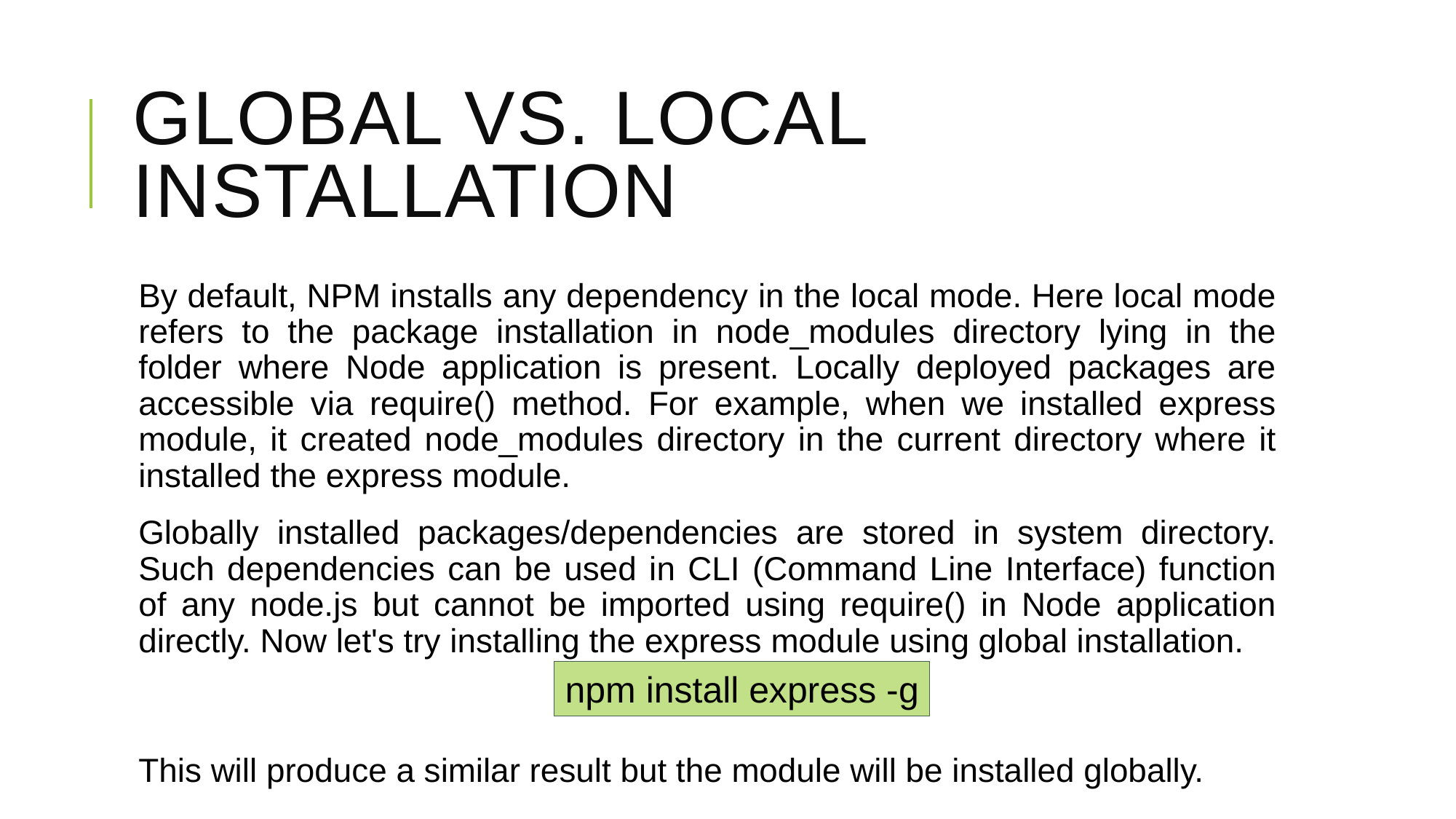

# Global vs. local installation
By default, NPM installs any dependency in the local mode. Here local mode refers to the package installation in node_modules directory lying in the folder where Node application is present. Locally deployed packages are accessible via require() method. For example, when we installed express module, it created node_modules directory in the current directory where it installed the express module.
Globally installed packages/dependencies are stored in system directory. Such dependencies can be used in CLI (Command Line Interface) function of any node.js but cannot be imported using require() in Node application directly. Now let's try installing the express module using global installation.
npm install express -g
This will produce a similar result but the module will be installed globally.